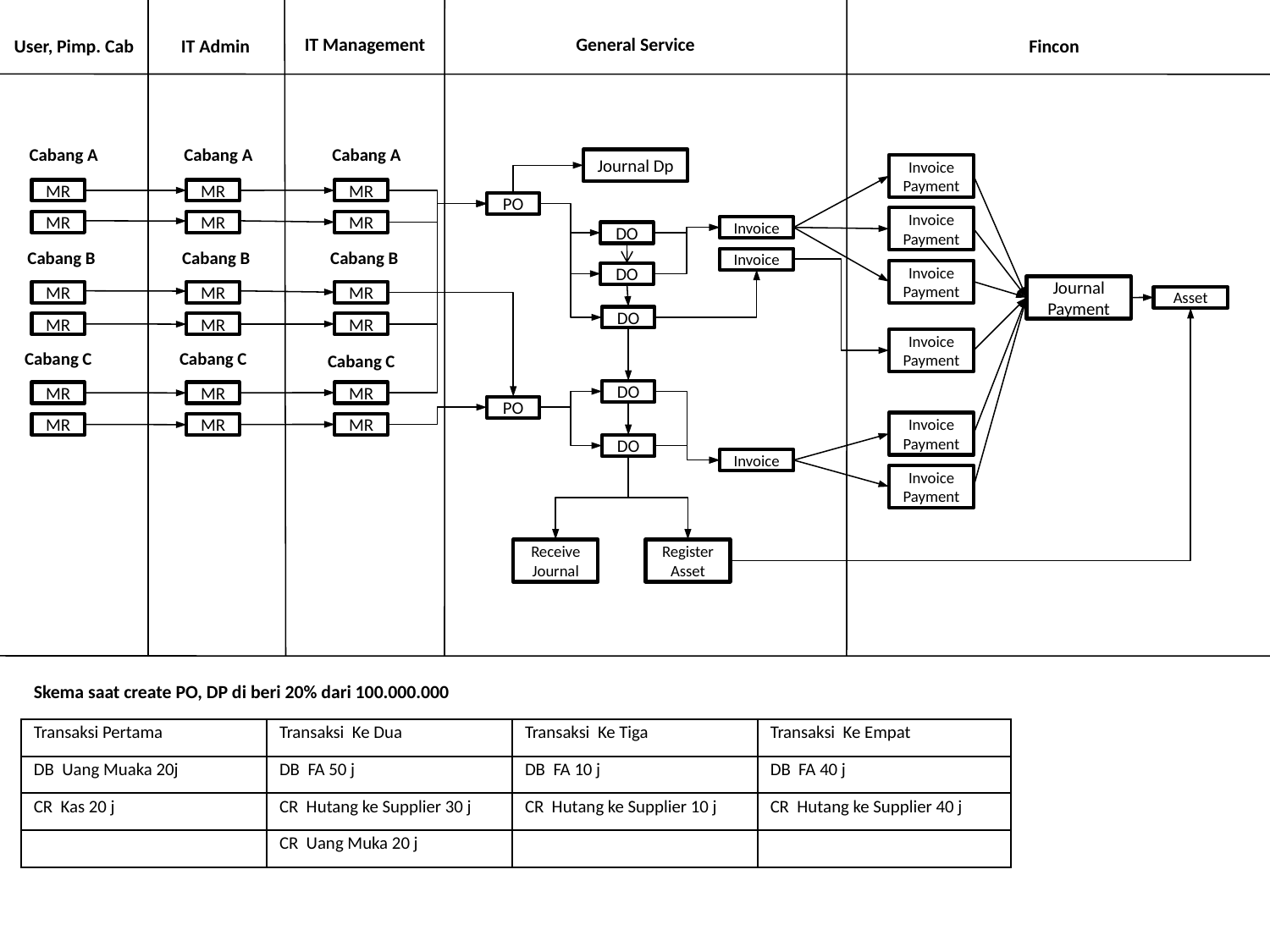

IT Management
General Service
User, Pimp. Cab
IT Admin
Fincon
Cabang A
Cabang A
Cabang A
Journal Dp
Invoice Payment
MR
MR
MR
PO
Invoice Payment
MR
MR
MR
Invoice
DO
Cabang B
Cabang B
Cabang B
Invoice
Invoice Payment
DO
Journal Payment
MR
MR
MR
Asset
DO
MR
MR
MR
Invoice Payment
Cabang C
Cabang C
Cabang C
DO
MR
MR
MR
PO
Invoice Payment
MR
MR
MR
DO
Invoice
Invoice Payment
Receive Journal
Register Asset
Skema saat create PO, DP di beri 20% dari 100.000.000
| Transaksi Pertama | Transaksi Ke Dua | Transaksi Ke Tiga | Transaksi Ke Empat |
| --- | --- | --- | --- |
| DB Uang Muaka 20j | DB FA 50 j | DB FA 10 j | DB FA 40 j |
| CR Kas 20 j | CR Hutang ke Supplier 30 j | CR Hutang ke Supplier 10 j | CR Hutang ke Supplier 40 j |
|  | CR Uang Muka 20 j |  |  |